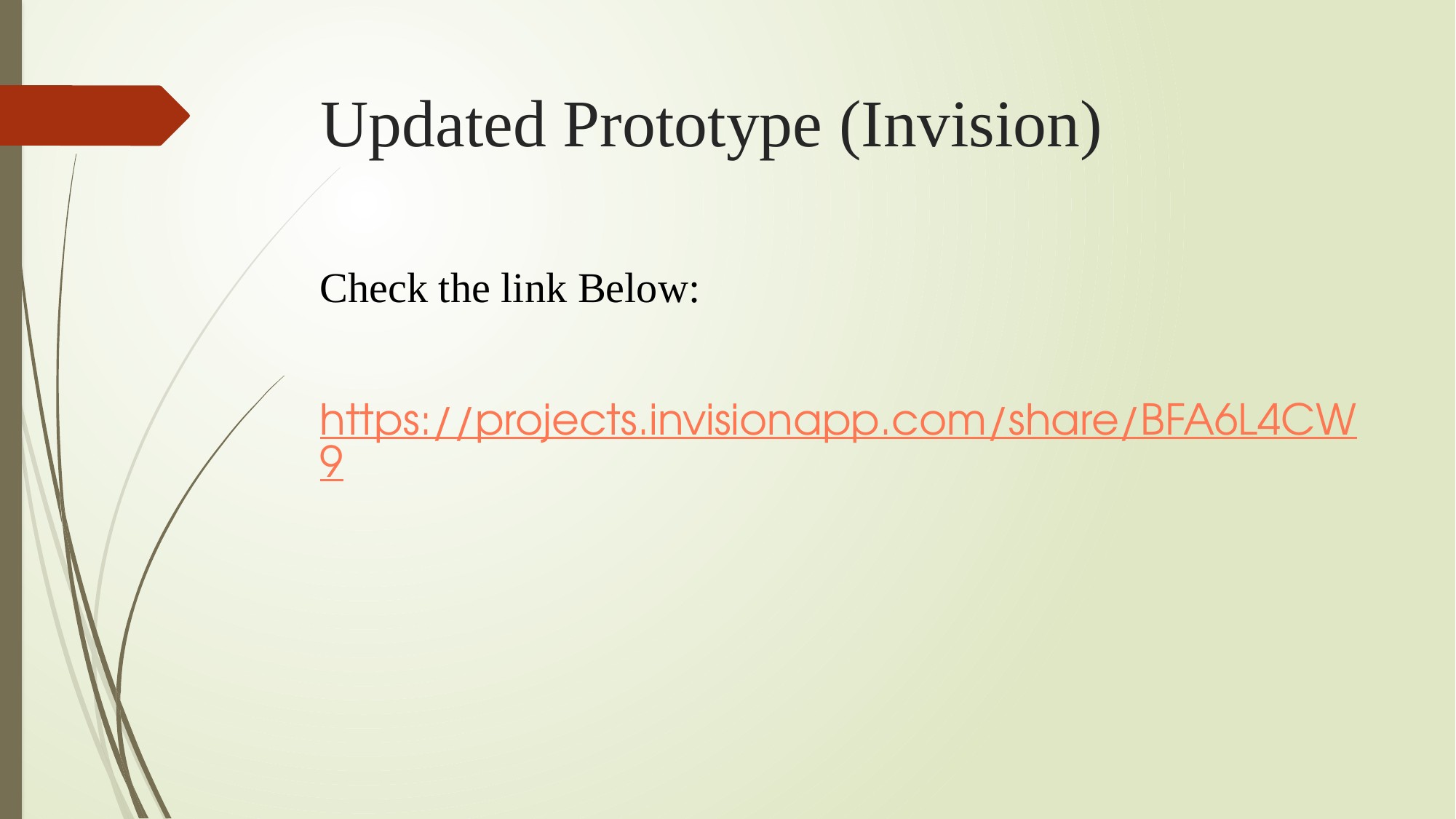

# Updated Prototype (Invision)
Check the link Below:

https://projects.invisionapp.com/share/BFA6L4CW9